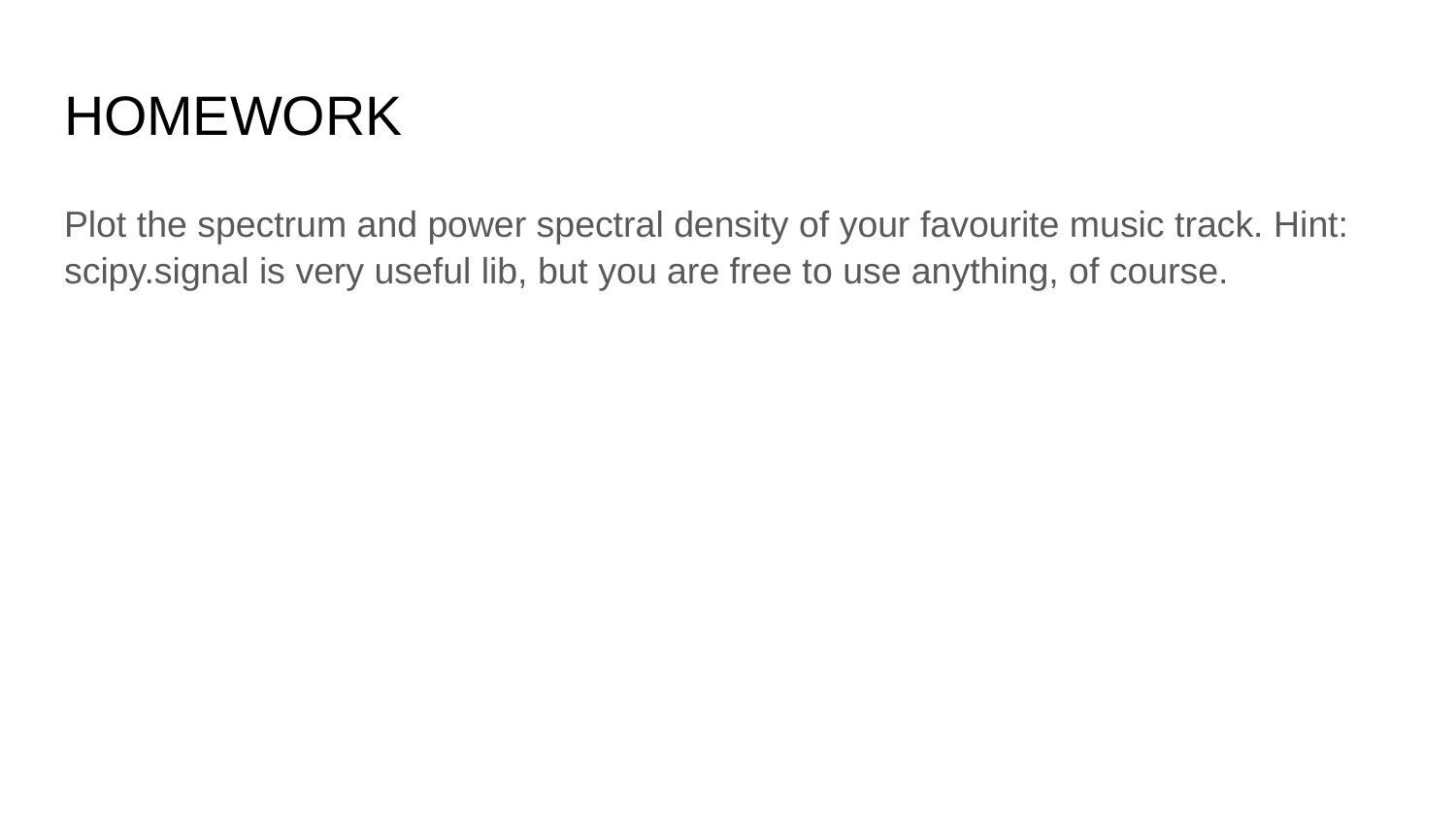

# HOMEWORK
Plot the spectrum and power spectral density of your favourite music track. Hint: scipy.signal is very useful lib, but you are free to use anything, of course.